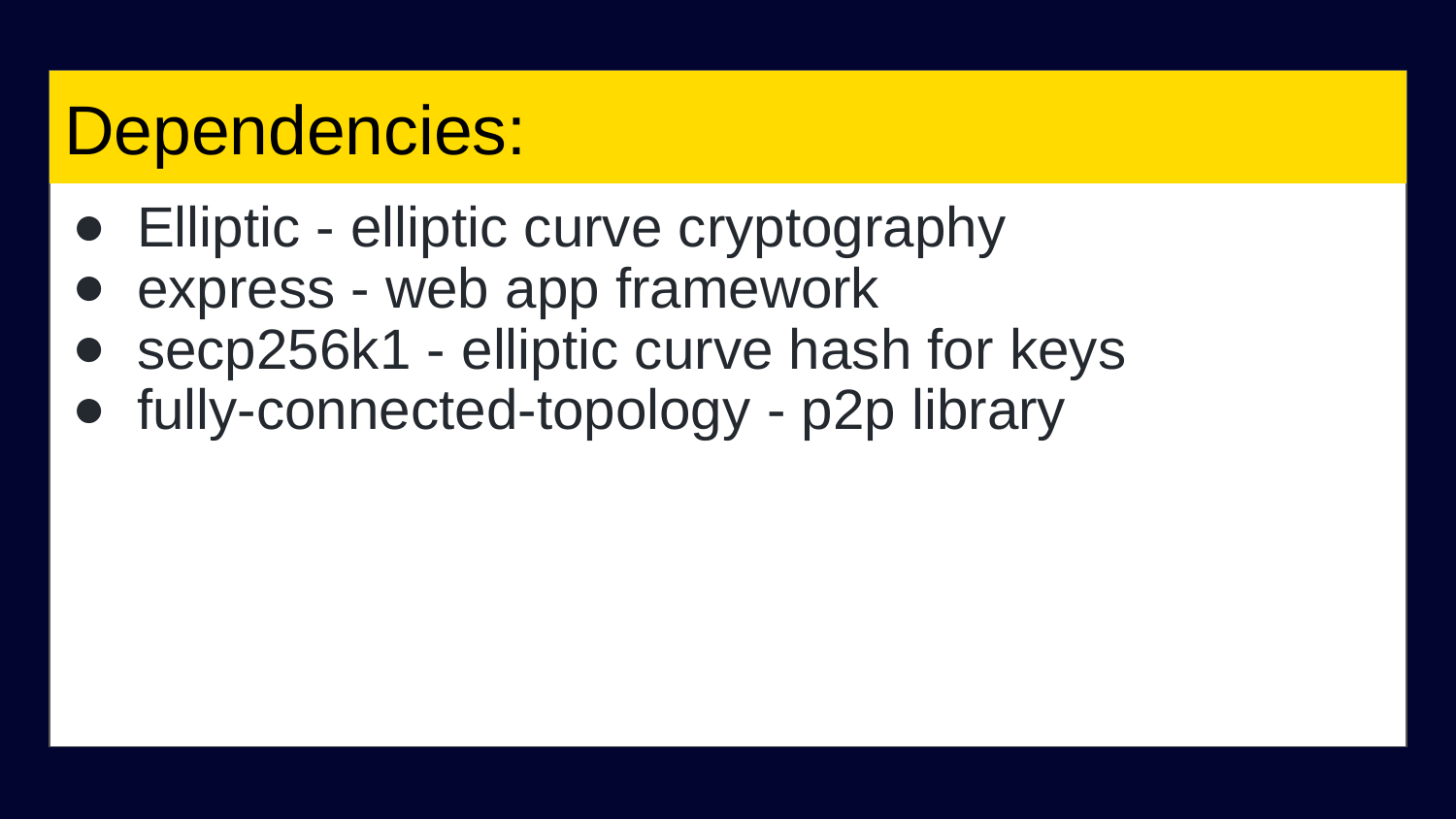

# Dependencies:
Elliptic - elliptic curve cryptography
express - web app framework
secp256k1 - elliptic curve hash for keys
fully-connected-topology - p2p library